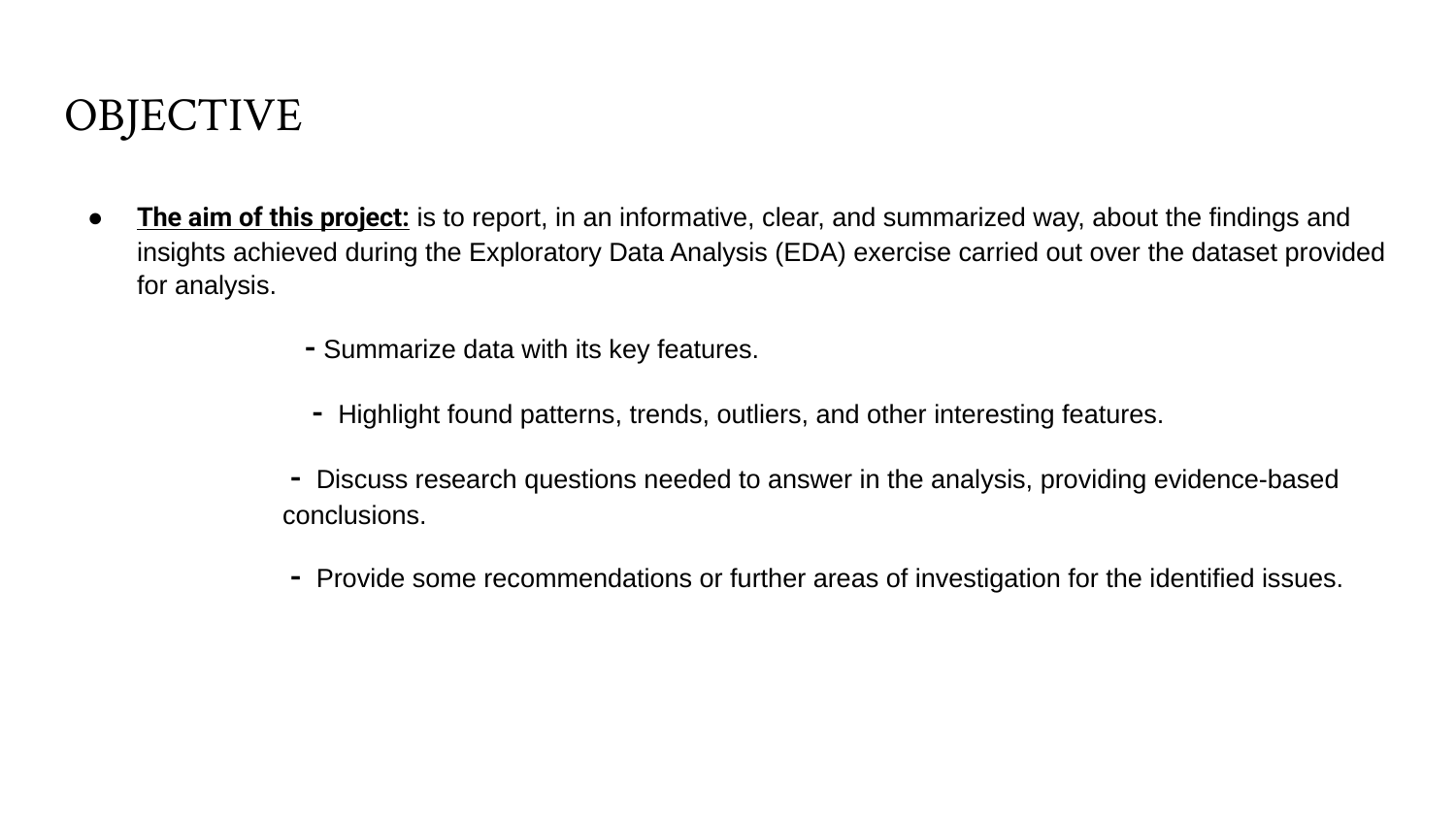

# OBJECTIVE
The aim of this project: is to report, in an informative, clear, and summarized way, about the findings and insights achieved during the Exploratory Data Analysis (EDA) exercise carried out over the dataset provided for analysis.
             - Summarize data with its key features.
                                  -  Highlight found patterns, trends, outliers, and other interesting features.
 -  Discuss research questions needed to answer in the analysis, providing evidence-based       conclusions.
 -  Provide some recommendations or further areas of investigation for the identified issues.